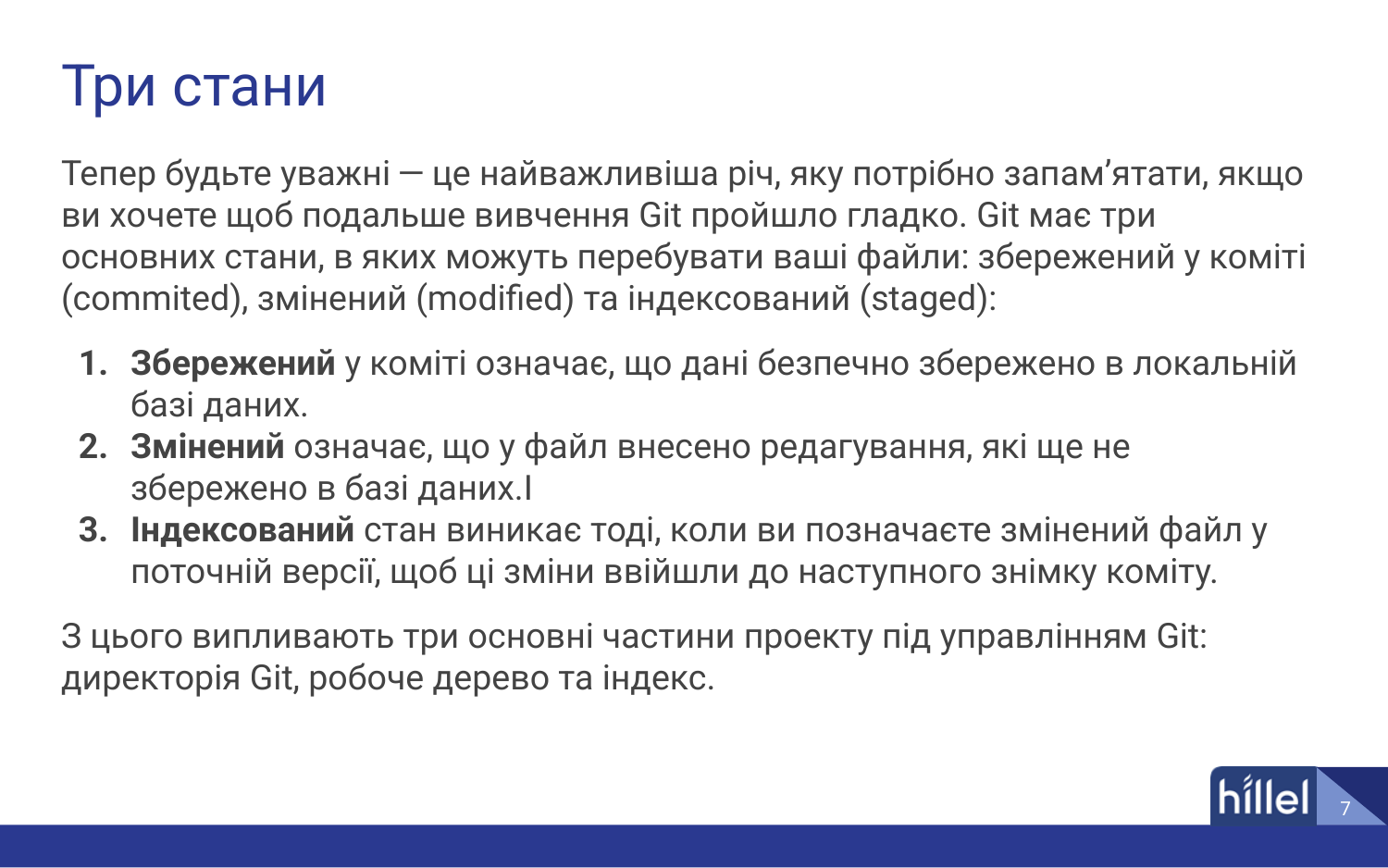

# Три стани
Тепер будьте уважні — це найважливіша річ, яку потрібно запам’ятати, якщо ви хочете щоб подальше вивчення Git пройшло гладко. Git має три основних стани, в яких можуть перебувати ваші файли: збережений у коміті (commited), змінений (modified) та індексований (staged):
Збережений у коміті означає, що дані безпечно збережено в локальній базі даних.
Змінений означає, що у файл внесено редагування, які ще не збережено в базі даних.І
Індексований стан виникає тоді, коли ви позначаєте змінений файл у поточній версії, щоб ці зміни ввійшли до наступного знімку коміту.
З цього випливають три основні частини проекту під управлінням Git: директорія Git, робоче дерево та індекс.
7